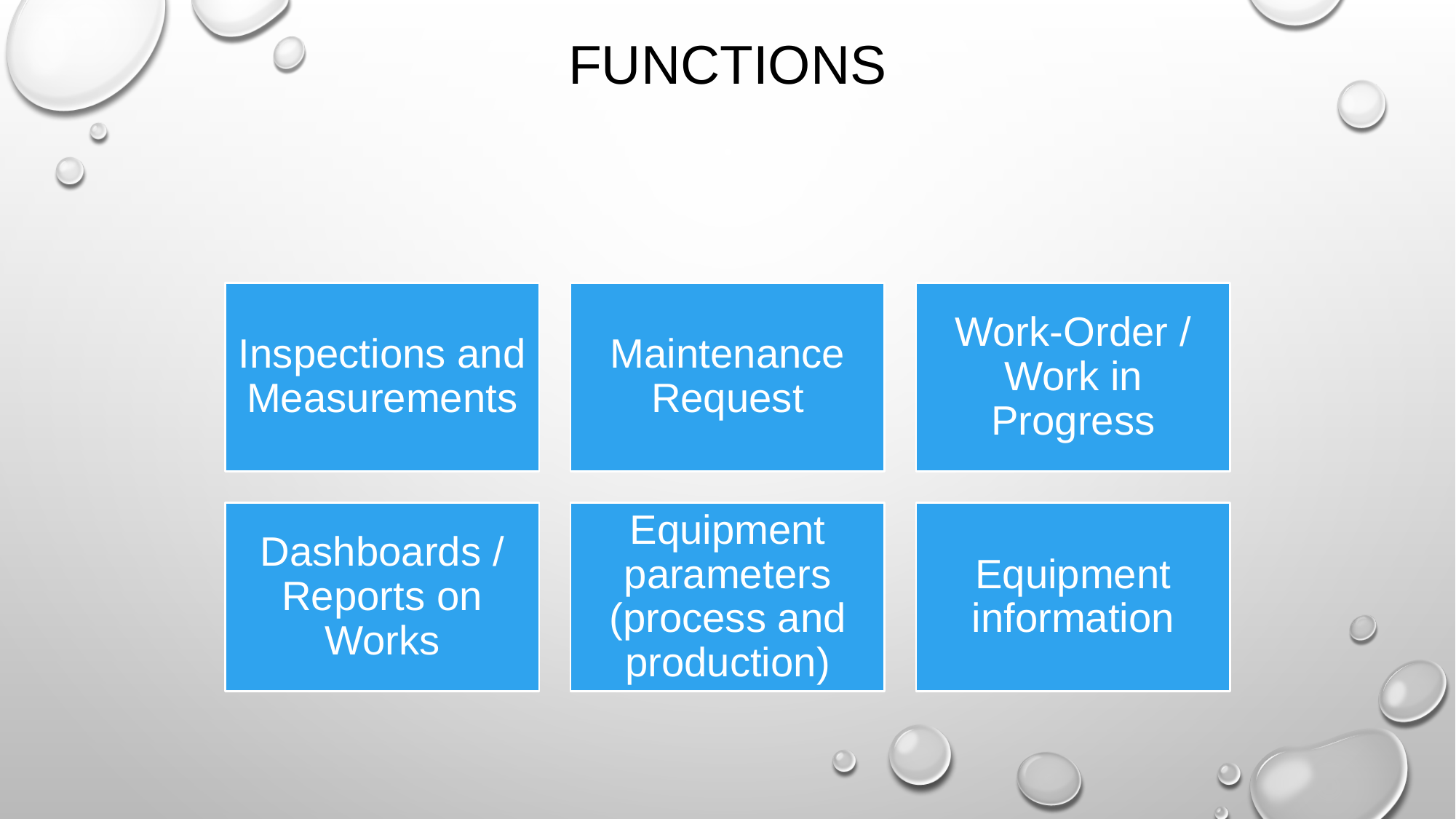

# Functions
Inspections and Measurements
Maintenance Request
Work-Order / Work in Progress
Dashboards / Reports on Works
Equipment parameters (process and production)
Equipment information